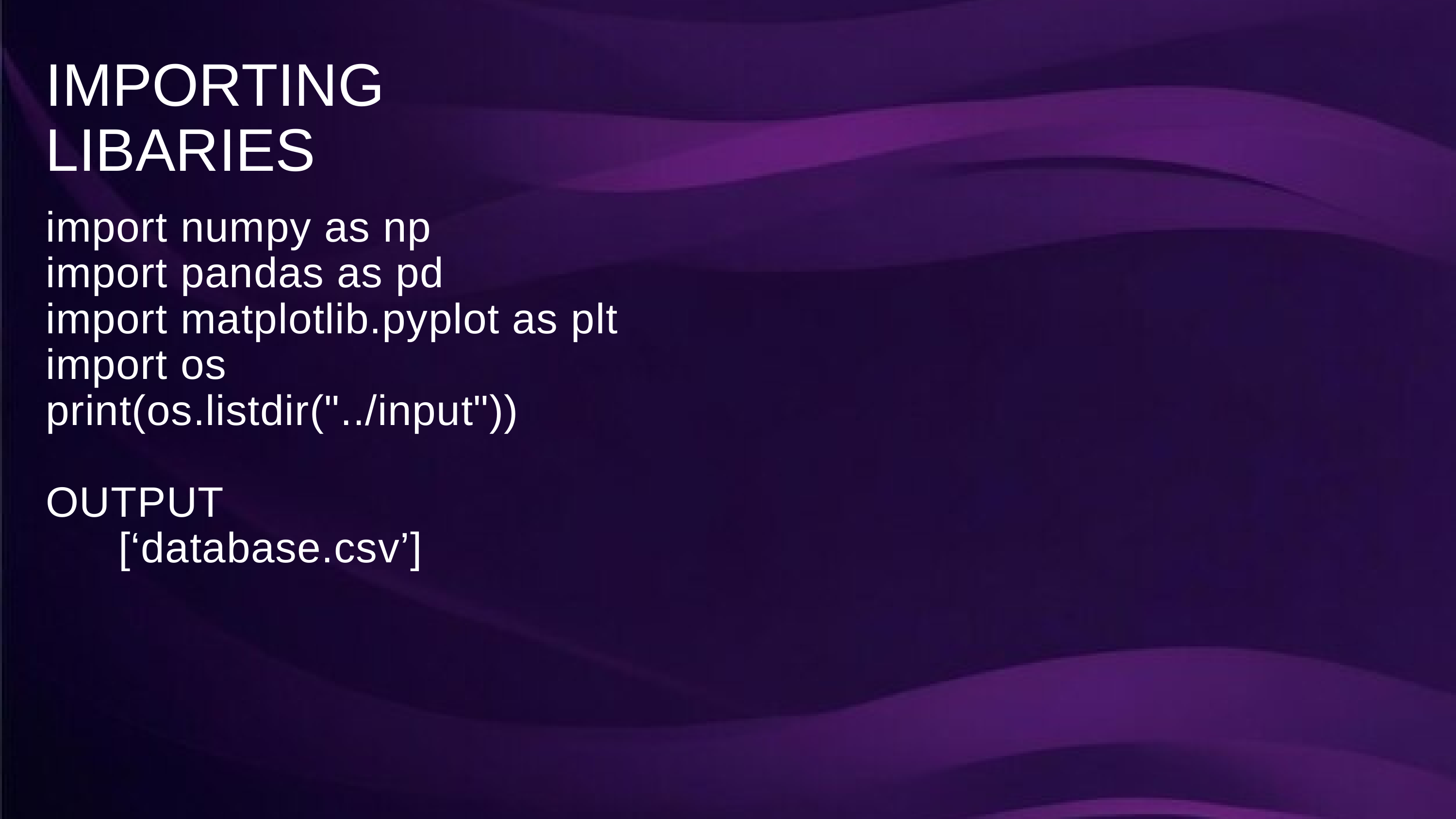

IMPORTING LIBARIES
import numpy as np
import pandas as pd
import matplotlib.pyplot as plt
import os
print(os.listdir("../input"))

OUTPUT
	[‘database.csv’]